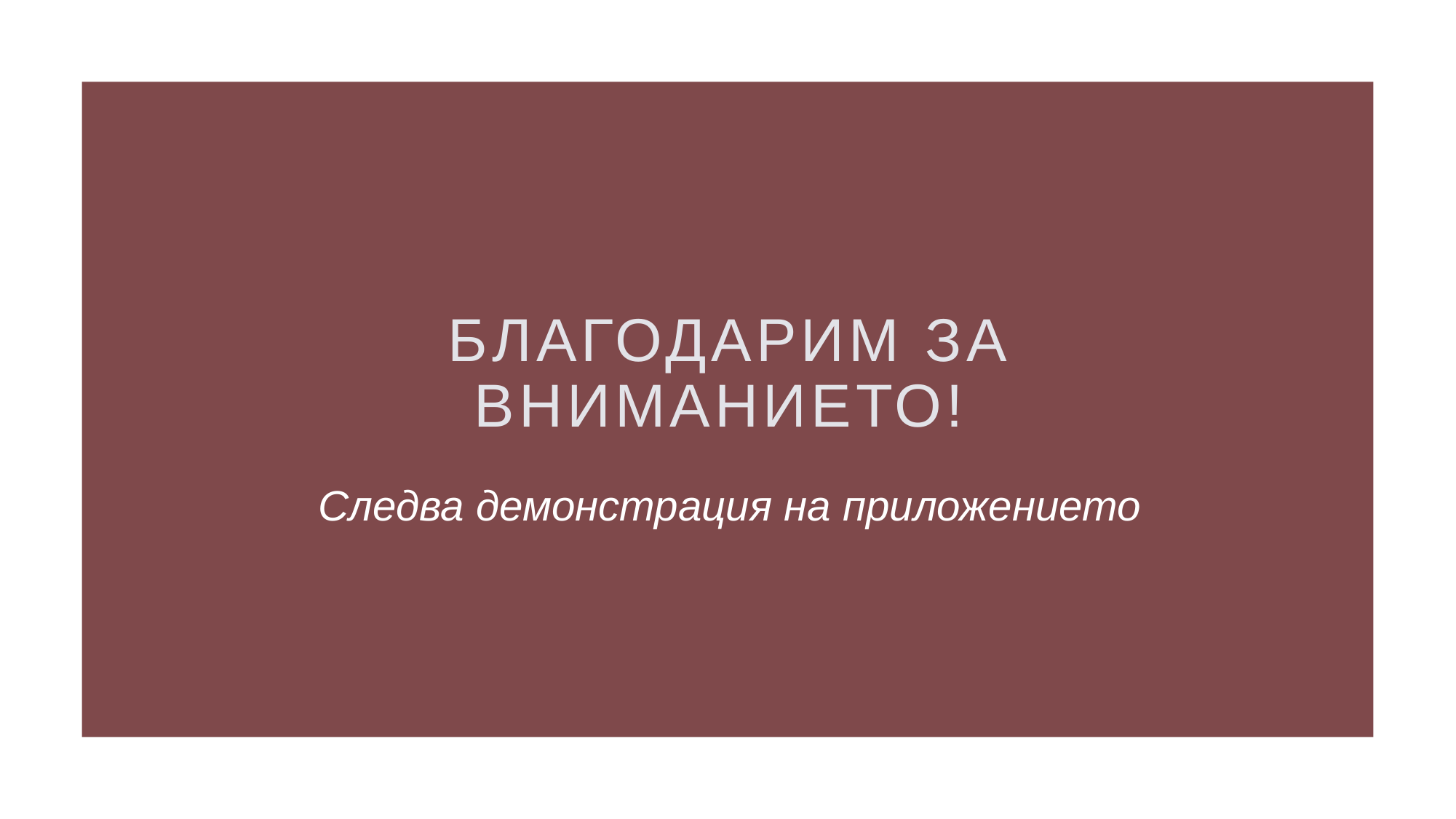

# БлАГОДАРИМ ЗА ВНИМАНИЕТО!
Следва демонстрация на приложението